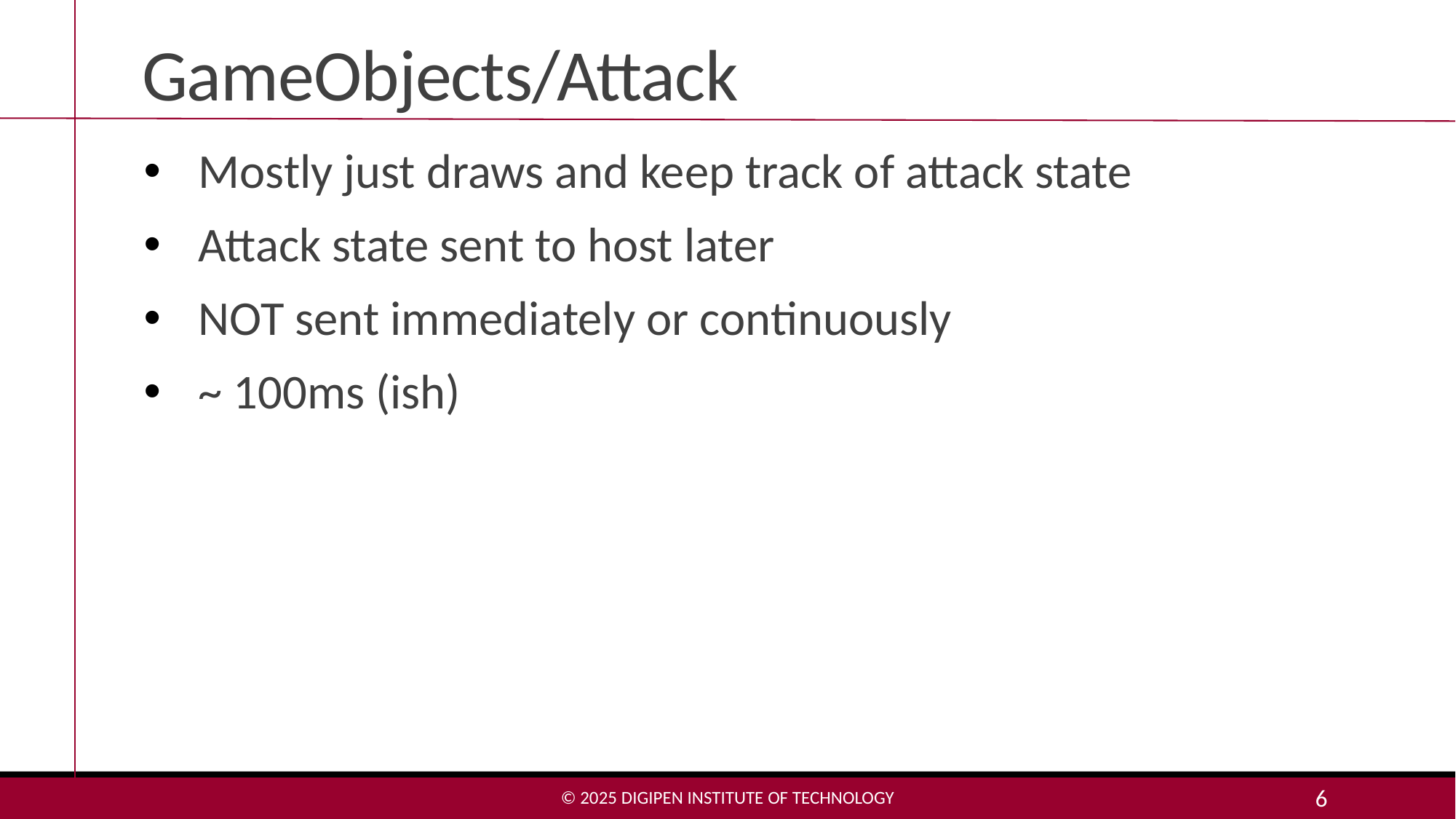

# GameObjects/Attack
Mostly just draws and keep track of attack state
Attack state sent to host later
NOT sent immediately or continuously
~ 100ms (ish)

© 2025 DigiPen Institute of Technology
6